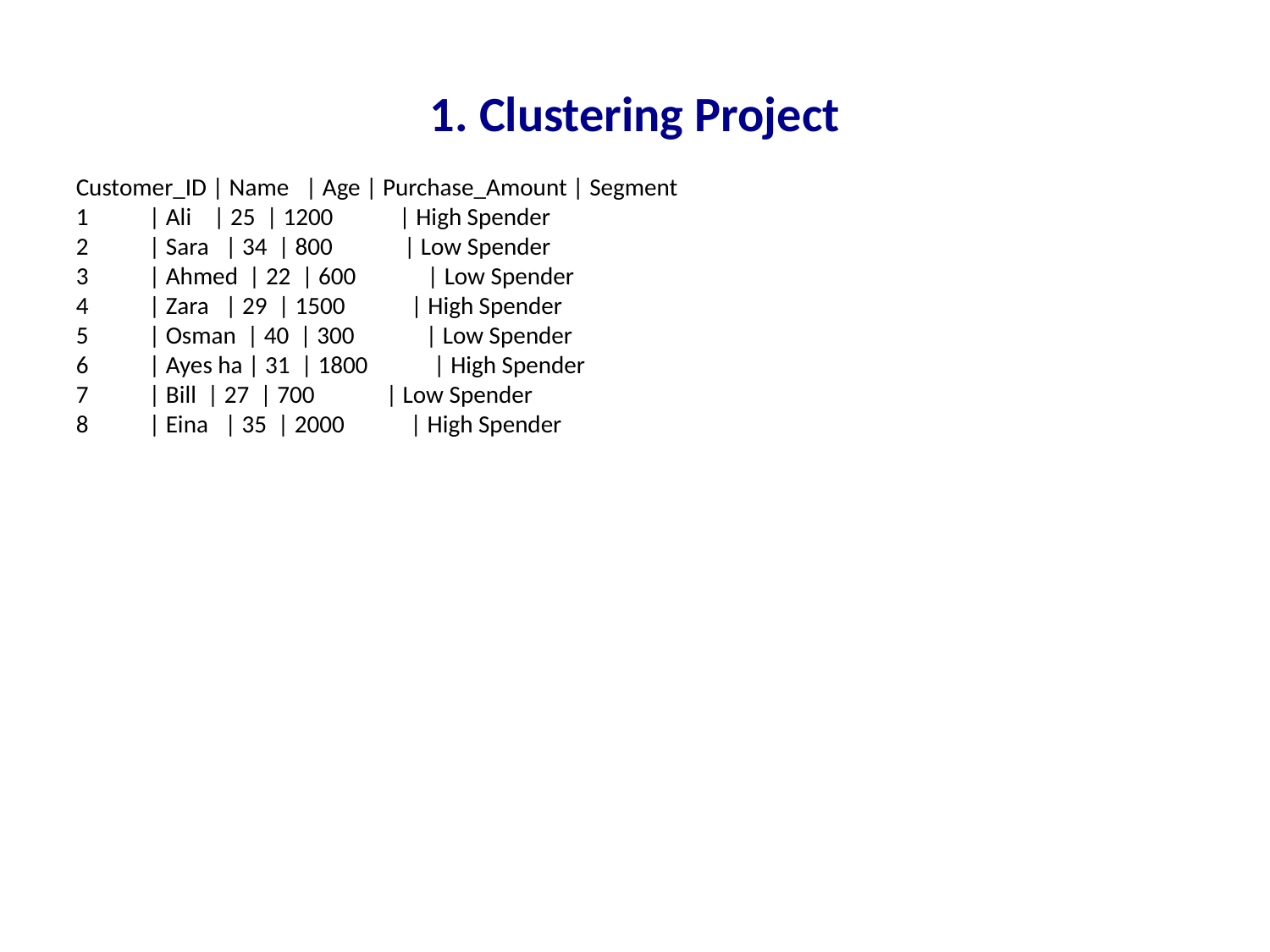

1. Clustering Project
#
Customer_ID | Name   | Age | Purchase_Amount | Segment
1           | Ali    | 25  | 1200            | High Spender
2           | Sara   | 34  | 800             | Low Spender
3           | Ahmed  | 22  | 600             | Low Spender
4           | Zara   | 29  | 1500            | High Spender
5           | Osman  | 40  | 300             | Low Spender
6           | Ayes ha | 31  | 1800            | High Spender
7           | Bill  | 27  | 700             | Low Spender
8           | Eina   | 35  | 2000            | High Spender